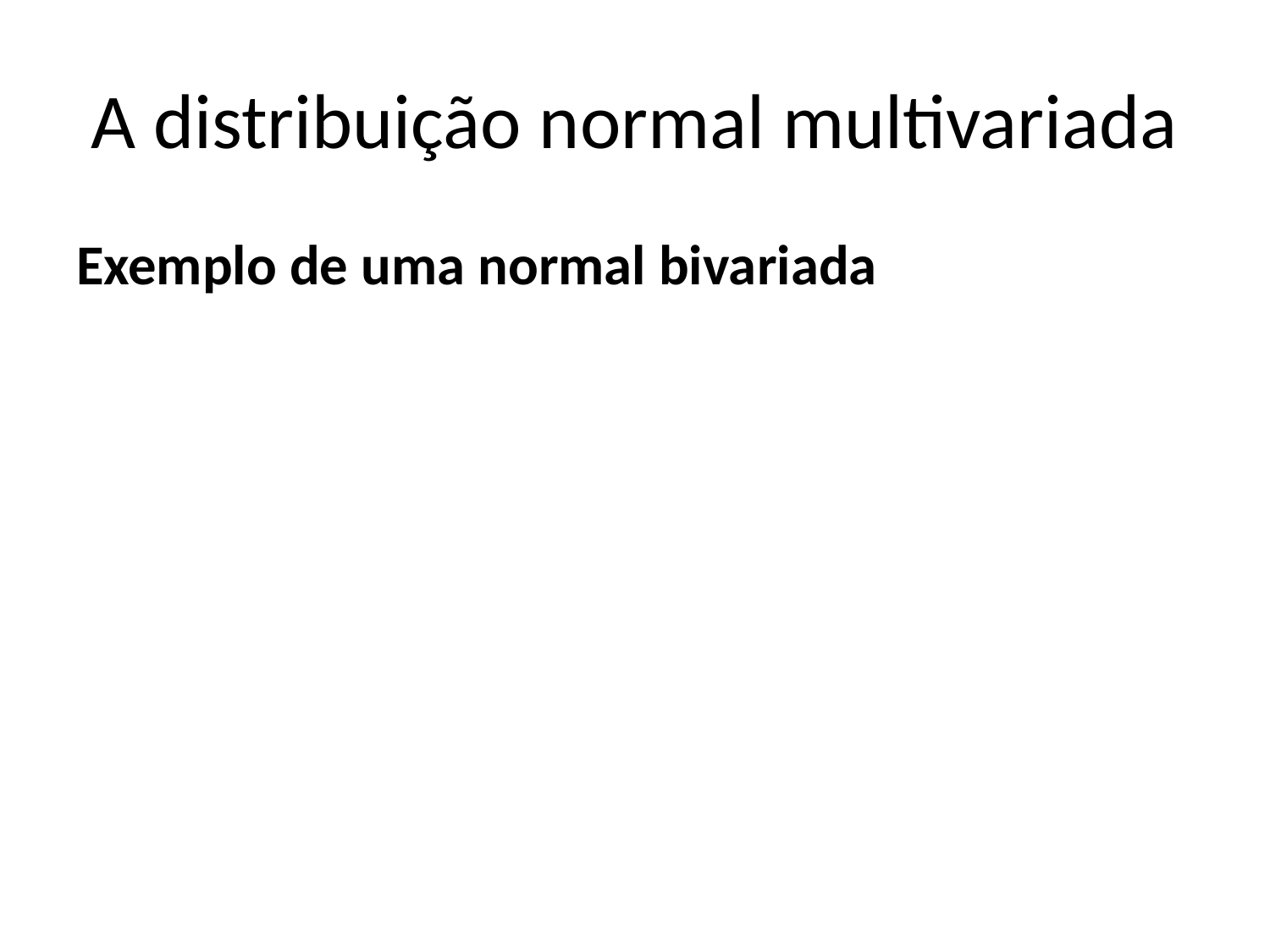

# A distribuição normal multivariada
Exemplo de uma normal bivariada